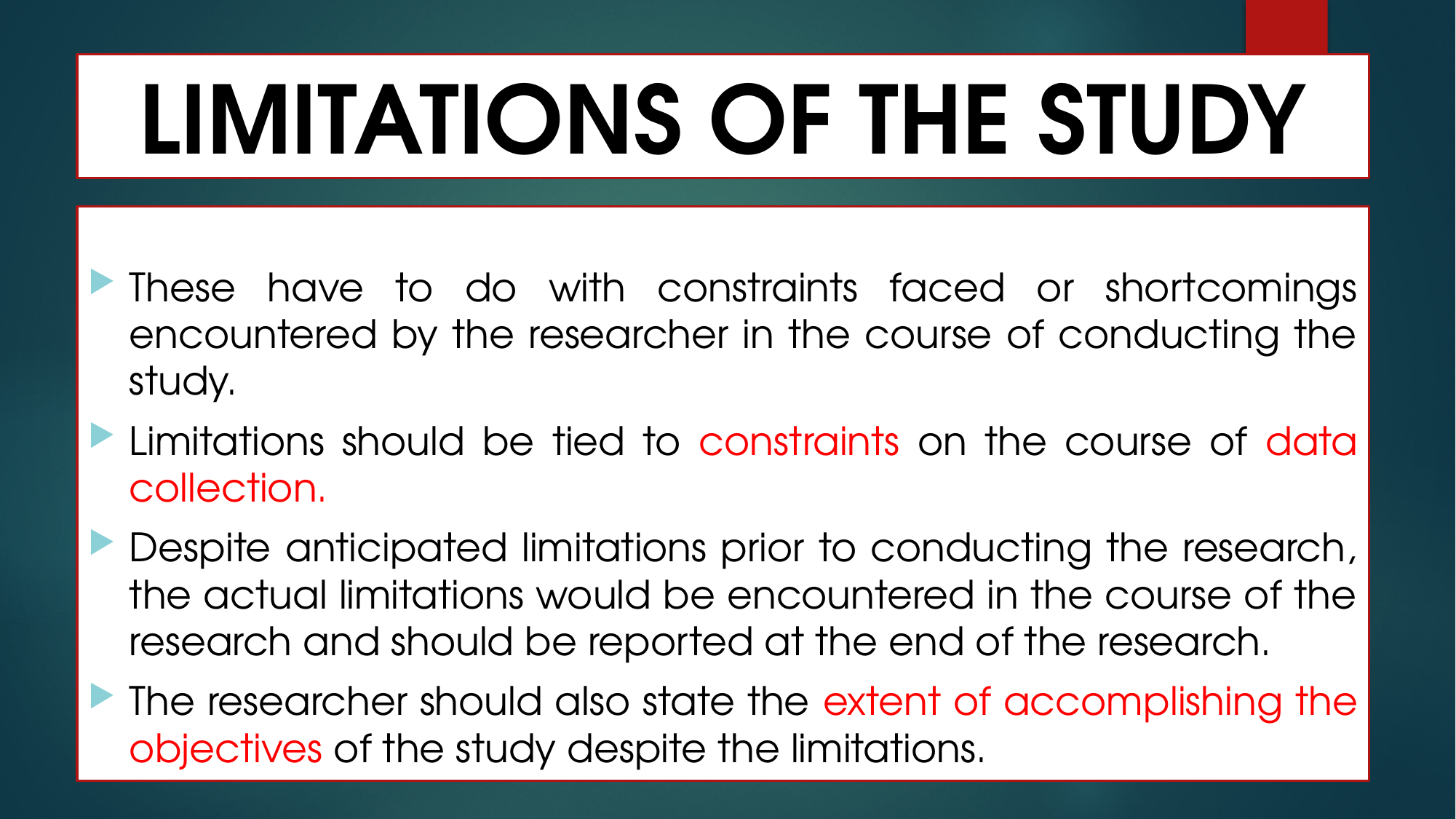

# LIMITATIONS OF THE STUDY

These have to do with constraints faced or shortcomings encountered by the researcher in the course of conducting the study.
Limitations should be tied to constraints on the course of data collection.
Despite anticipated limitations prior to conducting the research, the actual limitations would be encountered in the course of the research and should be reported at the end of the research.
The researcher should also state the extent of accomplishing the objectives of the study despite the limitations.